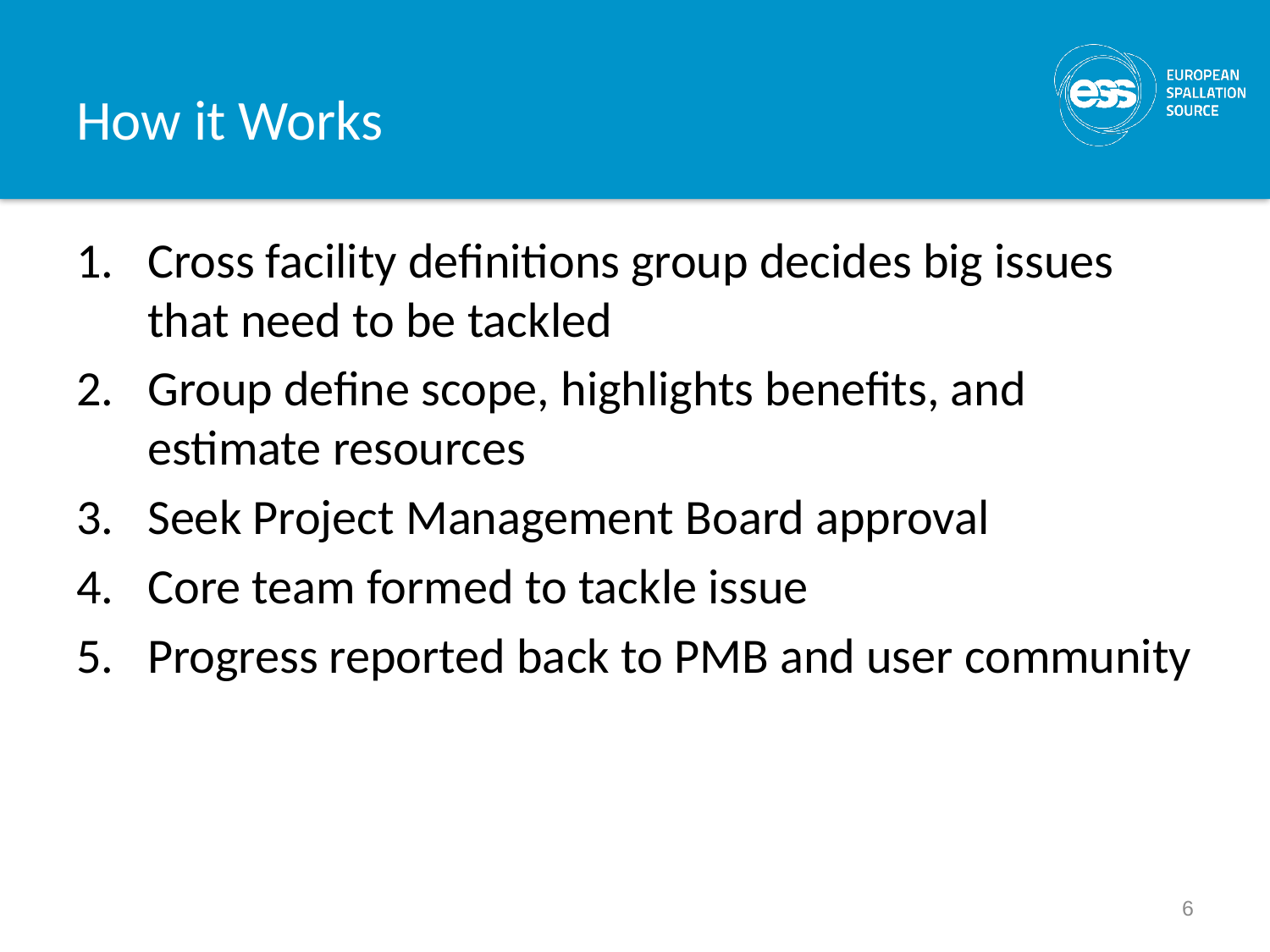

# How it Works
Cross facility definitions group decides big issues that need to be tackled
Group define scope, highlights benefits, and estimate resources
Seek Project Management Board approval
Core team formed to tackle issue
Progress reported back to PMB and user community

6